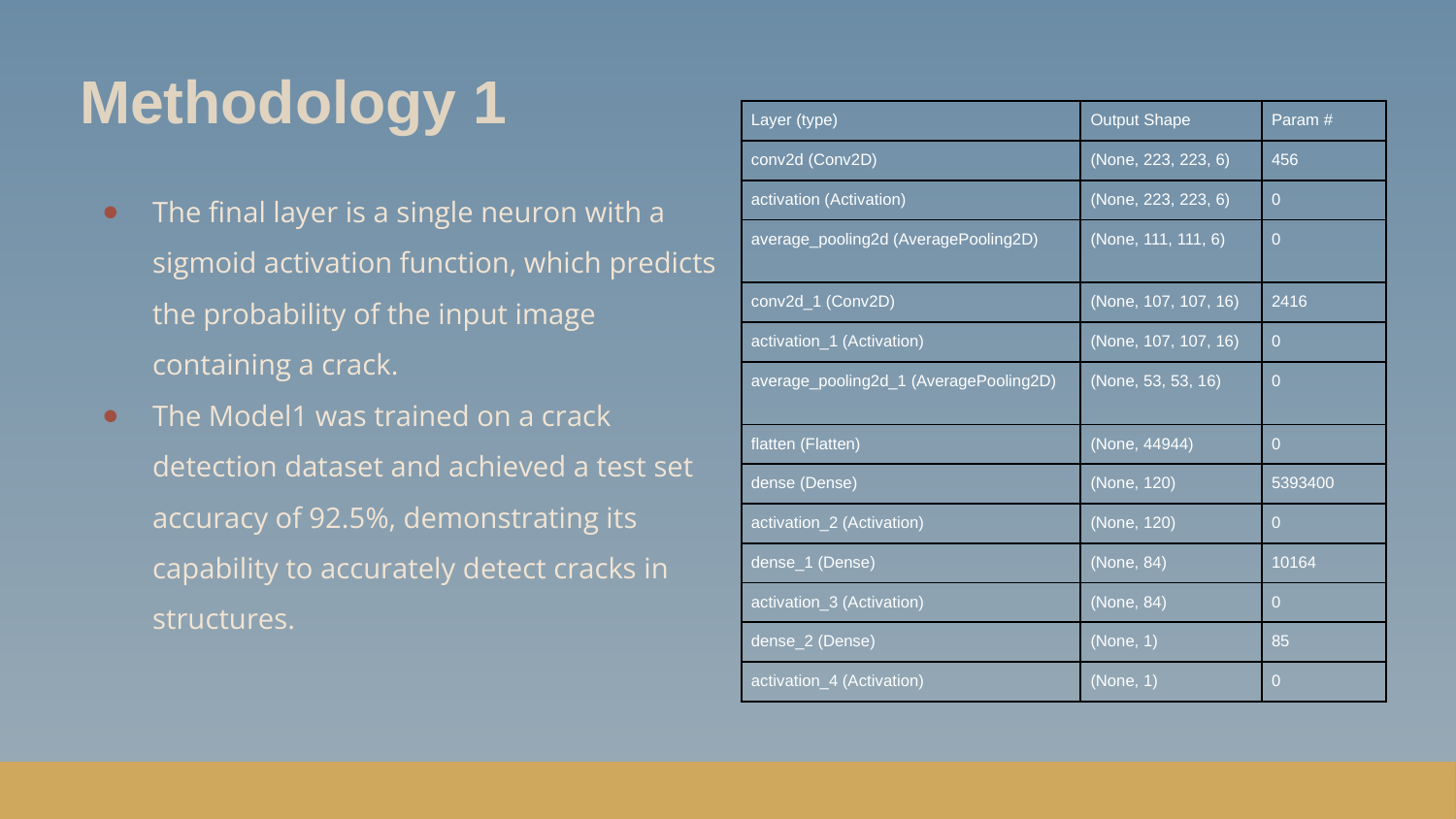

# Methodology 1
| Layer (type) | Output Shape | Param # |
| --- | --- | --- |
| conv2d (Conv2D) | (None, 223, 223, 6) | 456 |
| activation (Activation) | (None, 223, 223, 6) | 0 |
| average\_pooling2d (AveragePooling2D) | (None, 111, 111, 6) | 0 |
| conv2d\_1 (Conv2D) | (None, 107, 107, 16) | 2416 |
| activation\_1 (Activation) | (None, 107, 107, 16) | 0 |
| average\_pooling2d\_1 (AveragePooling2D) | (None, 53, 53, 16) | 0 |
| flatten (Flatten) | (None, 44944) | 0 |
| dense (Dense) | (None, 120) | 5393400 |
| activation\_2 (Activation) | (None, 120) | 0 |
| dense\_1 (Dense) | (None, 84) | 10164 |
| activation\_3 (Activation) | (None, 84) | 0 |
| dense\_2 (Dense) | (None, 1) | 85 |
| activation\_4 (Activation) | (None, 1) | 0 |
The final layer is a single neuron with a sigmoid activation function, which predicts the probability of the input image containing a crack.
The Model1 was trained on a crack detection dataset and achieved a test set accuracy of 92.5%, demonstrating its capability to accurately detect cracks in structures.